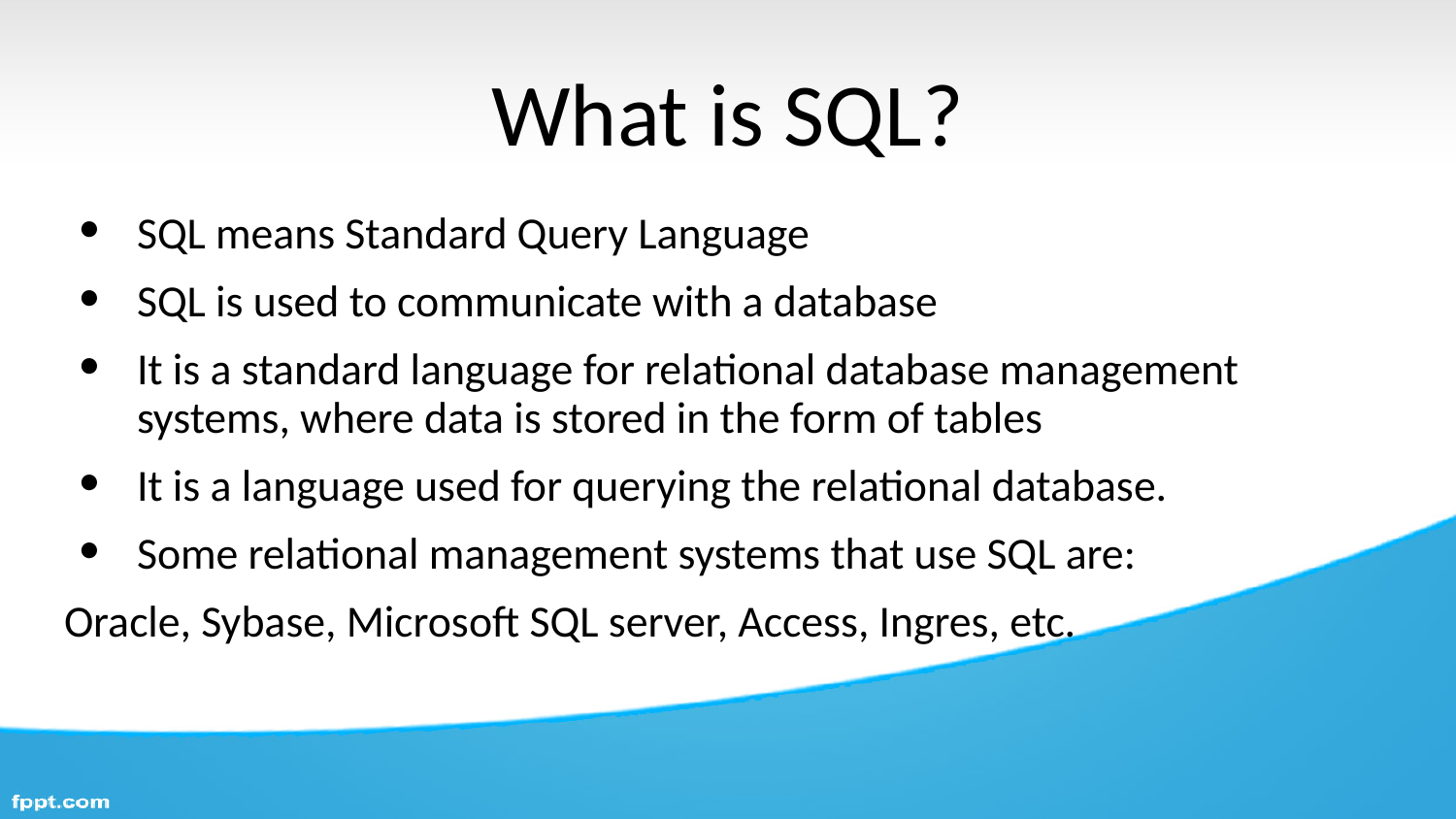

# What is SQL?
SQL means Standard Query Language
SQL is used to communicate with a database
It is a standard language for relational database management systems, where data is stored in the form of tables
It is a language used for querying the relational database.
Some relational management systems that use SQL are:
Oracle, Sybase, Microsoft SQL server, Access, Ingres, etc.